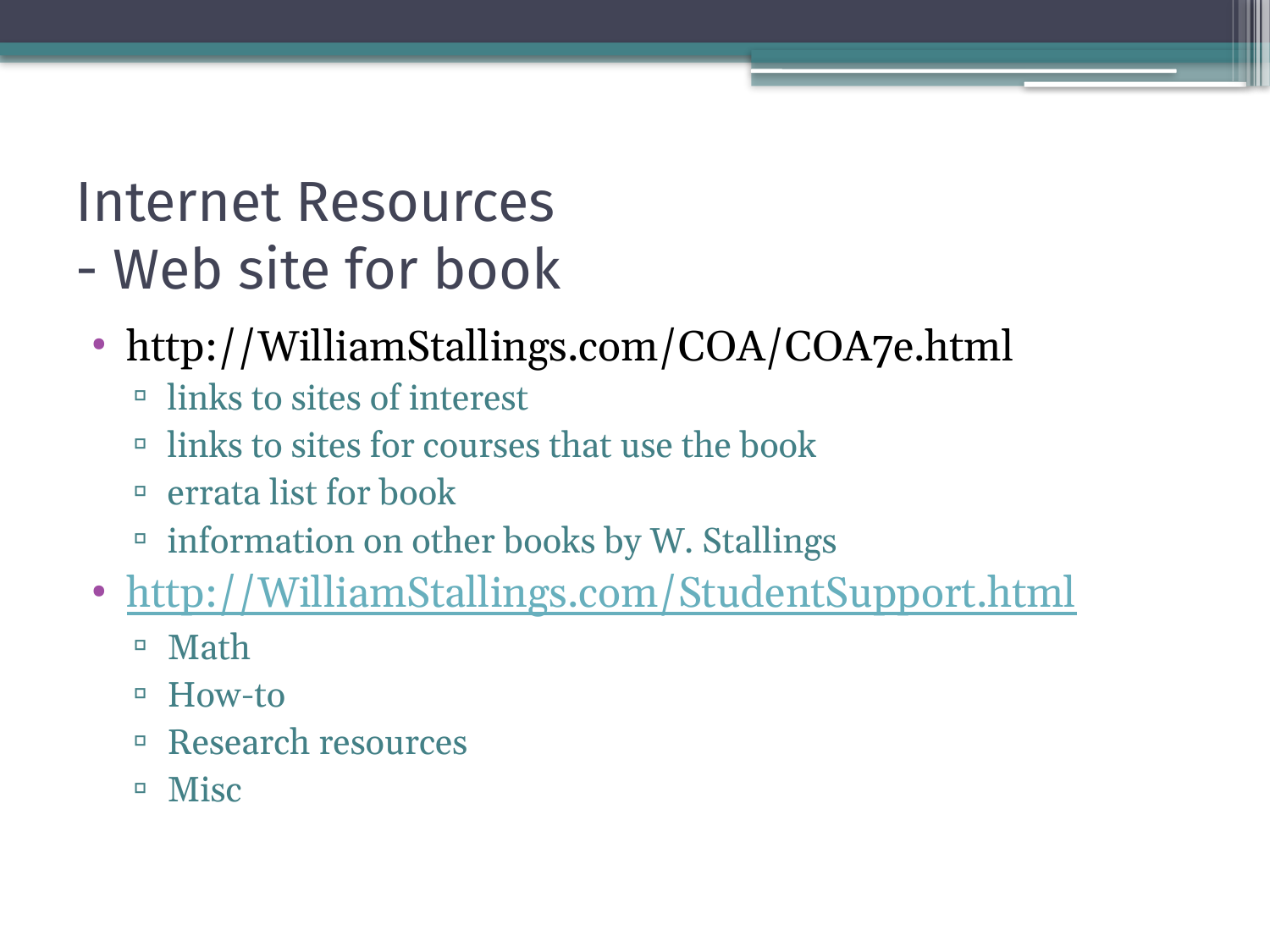

# Internet Resources - Web site for book
http://WilliamStallings.com/COA/COA7e.html
links to sites of interest
links to sites for courses that use the book
errata list for book
information on other books by W. Stallings
http://WilliamStallings.com/StudentSupport.html
Math
How-to
Research resources
Misc